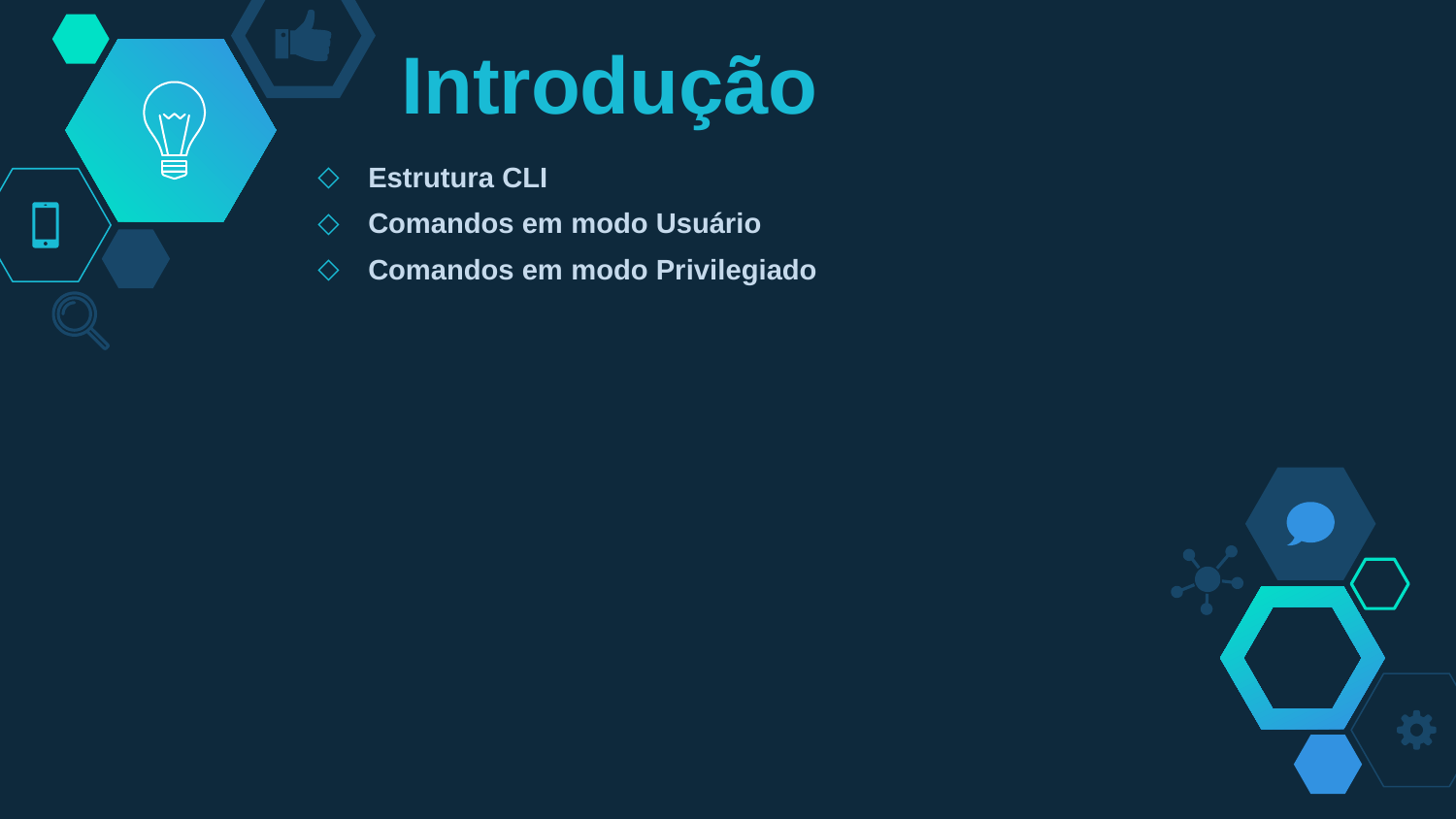

# Introdução
Estrutura CLI
Comandos em modo Usuário
Comandos em modo Privilegiado